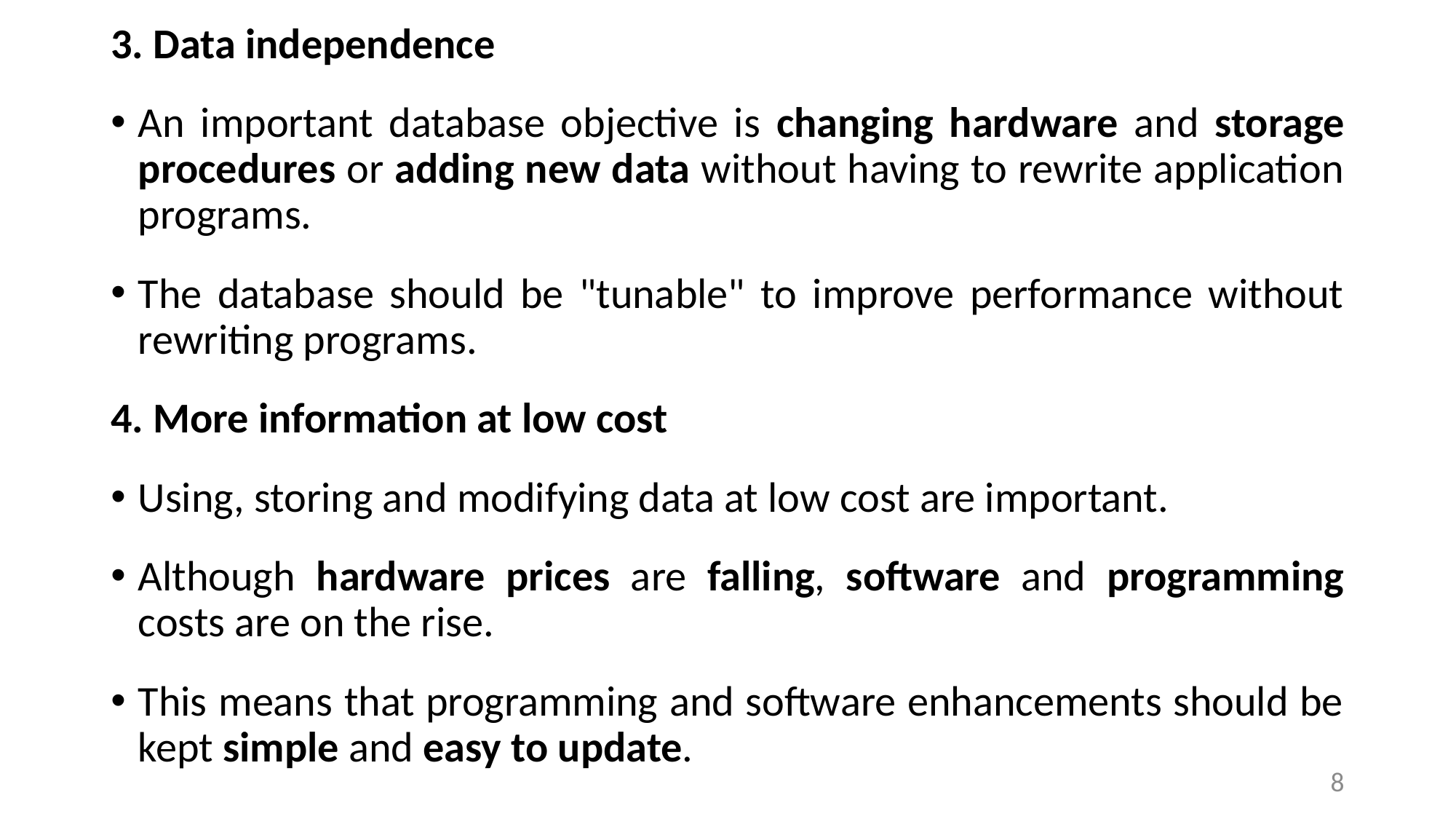

3. Data independence
An important database objective is changing hardware and storage procedures or adding new data without having to rewrite application programs.
The database should be "tunable" to improve performance without rewriting programs.
4. More information at low cost
Using, storing and modifying data at low cost are important.
Although hardware prices are falling, software and programming costs are on the rise.
This means that programming and software enhancements should be kept simple and easy to update.
8